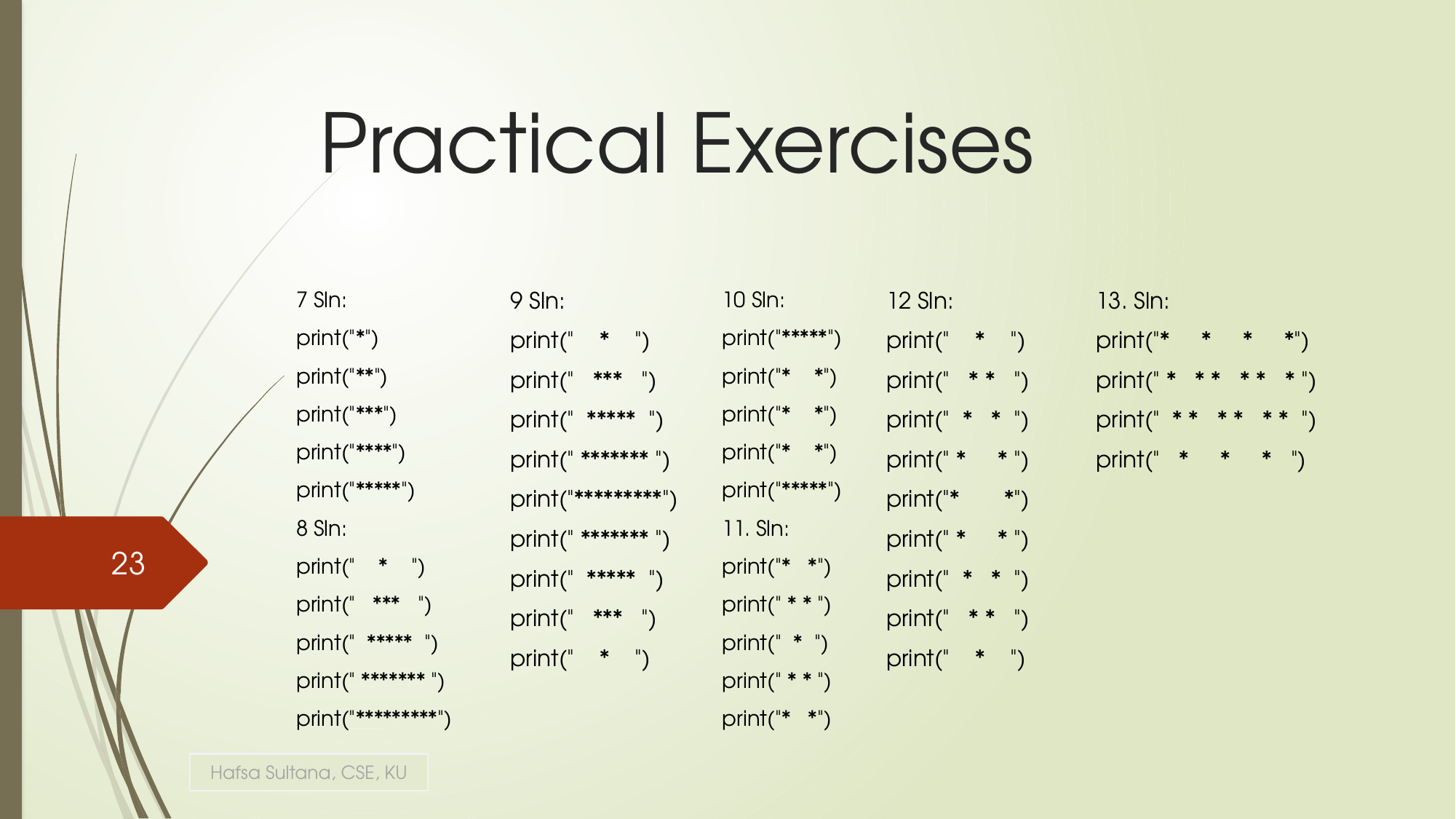

# Practical Exercises
9 Sln:
print("    *    ")
print("   ***   ")
print("  *****  ")
print(" ******* ")
print("*********")
print(" ******* ")
print("  *****  ")
print("   ***   ")
print("    *    ")

12 Sln:
print("    *    ")
print("   * *   ")
print("  *   *  ")
print(" *     * ")
print("*       *")
print(" *     * ")
print("  *   *  ")
print("   * *   ")
print("    *    ")

13. Sln:
print("*     *     *     *")
print(" *   * *   * *   * ")
print("  * *   * *   * *  ")
print("   *     *     *   ")

10 Sln:
print("*****")
print("*    *")
print("*    *")
print("*    *")
print("*****")
11. Sln:
print("*   *")
print(" * * ")
print("  *  ")
print(" * * ")
print("*   *")

7 Sln:
print("*")
print("**")
print("***")
print("****")
print("*****")
8 Sln:
print("    *    ")
print("   ***   ")
print("  *****  ")
print(" ******* ")
print("*********")

23
Hafsa Sultana, CSE, KU